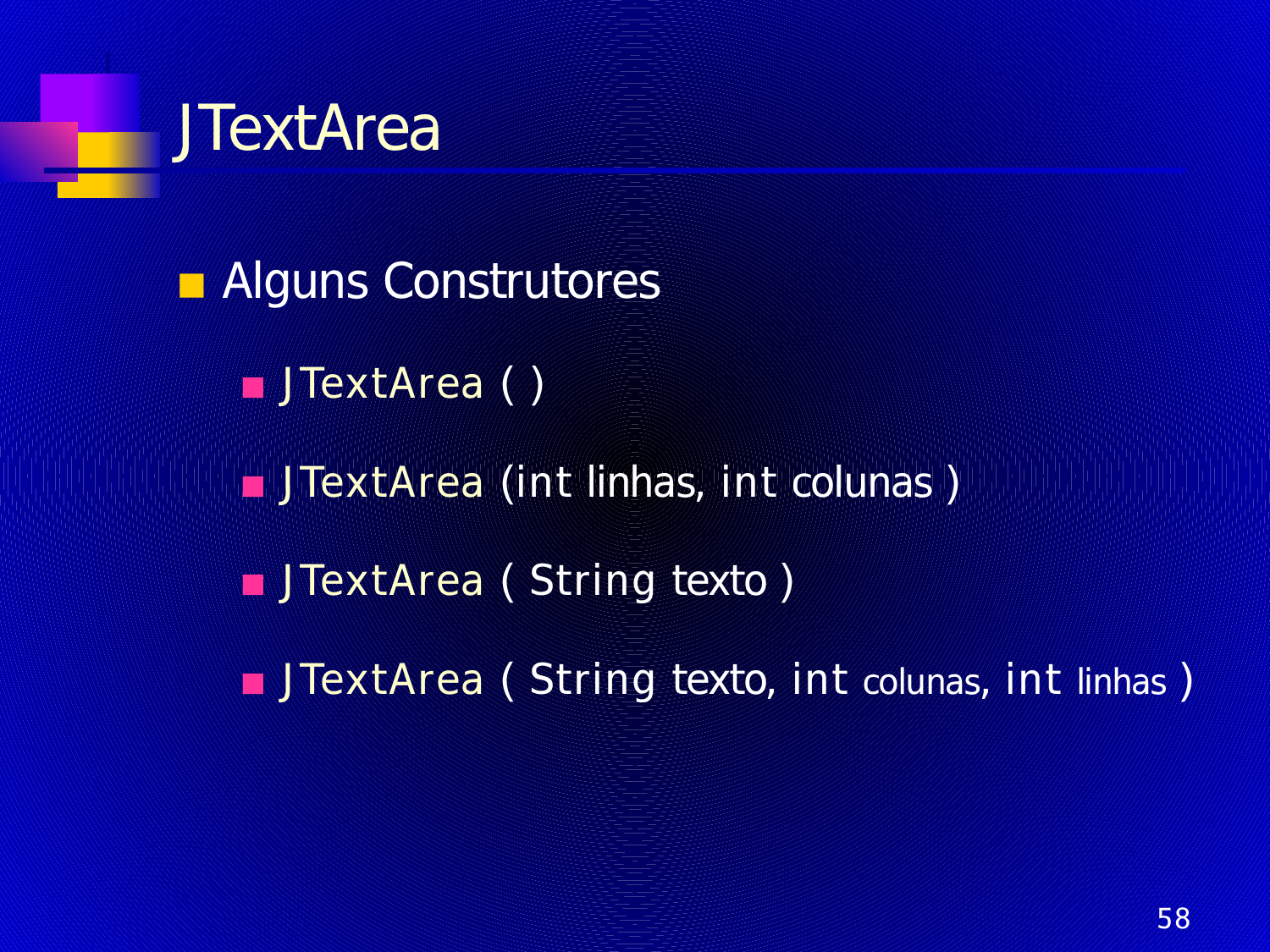

JTextArea
Alguns Construtores
JTextArea ( )
JTextArea (int linhas, int colunas )
JTextArea ( String texto )
JTextArea ( String texto, int colunas, int linhas )
58